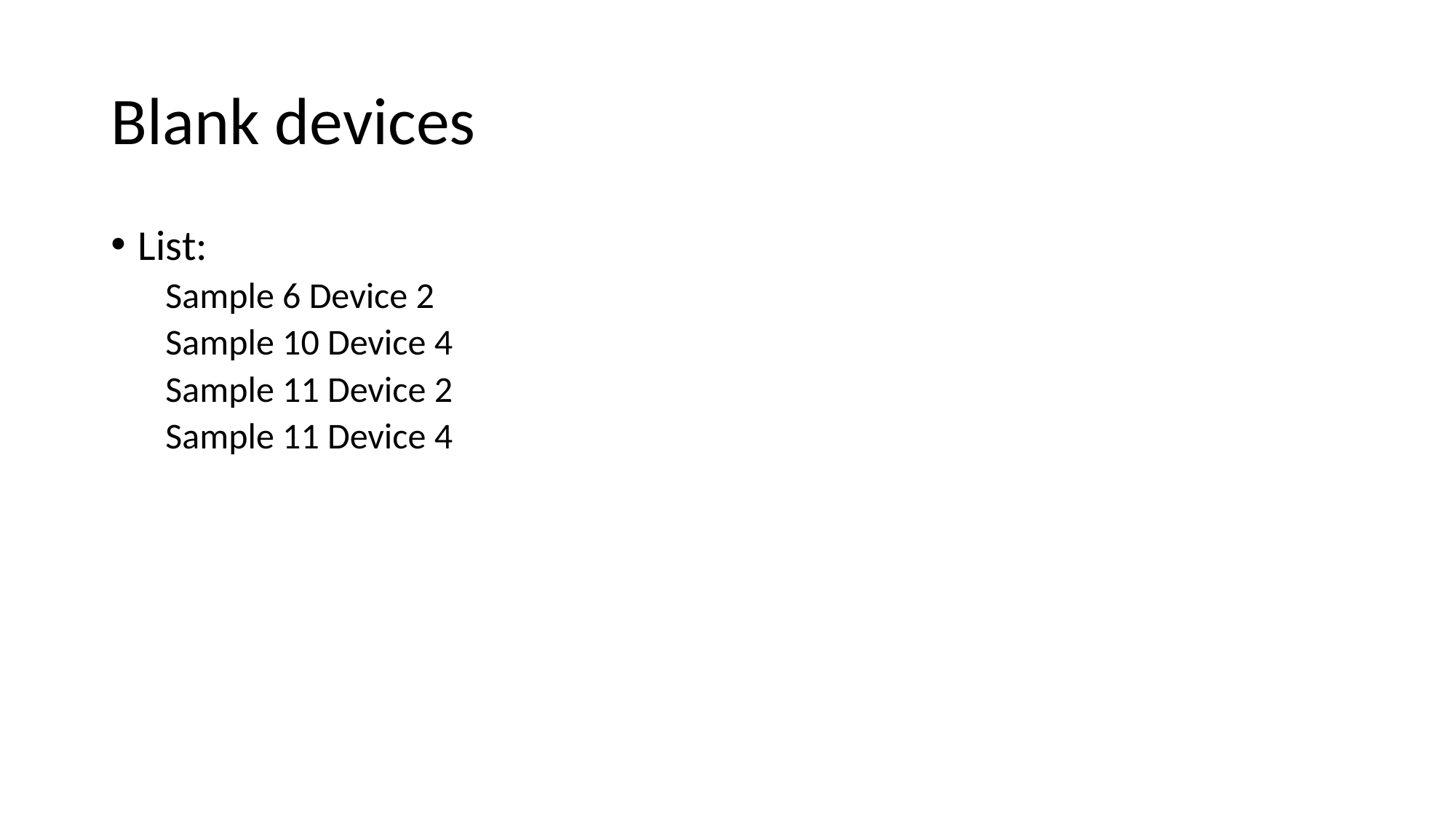

# Blank devices
List:
Sample 6 Device 2
Sample 10 Device 4
Sample 11 Device 2
Sample 11 Device 4